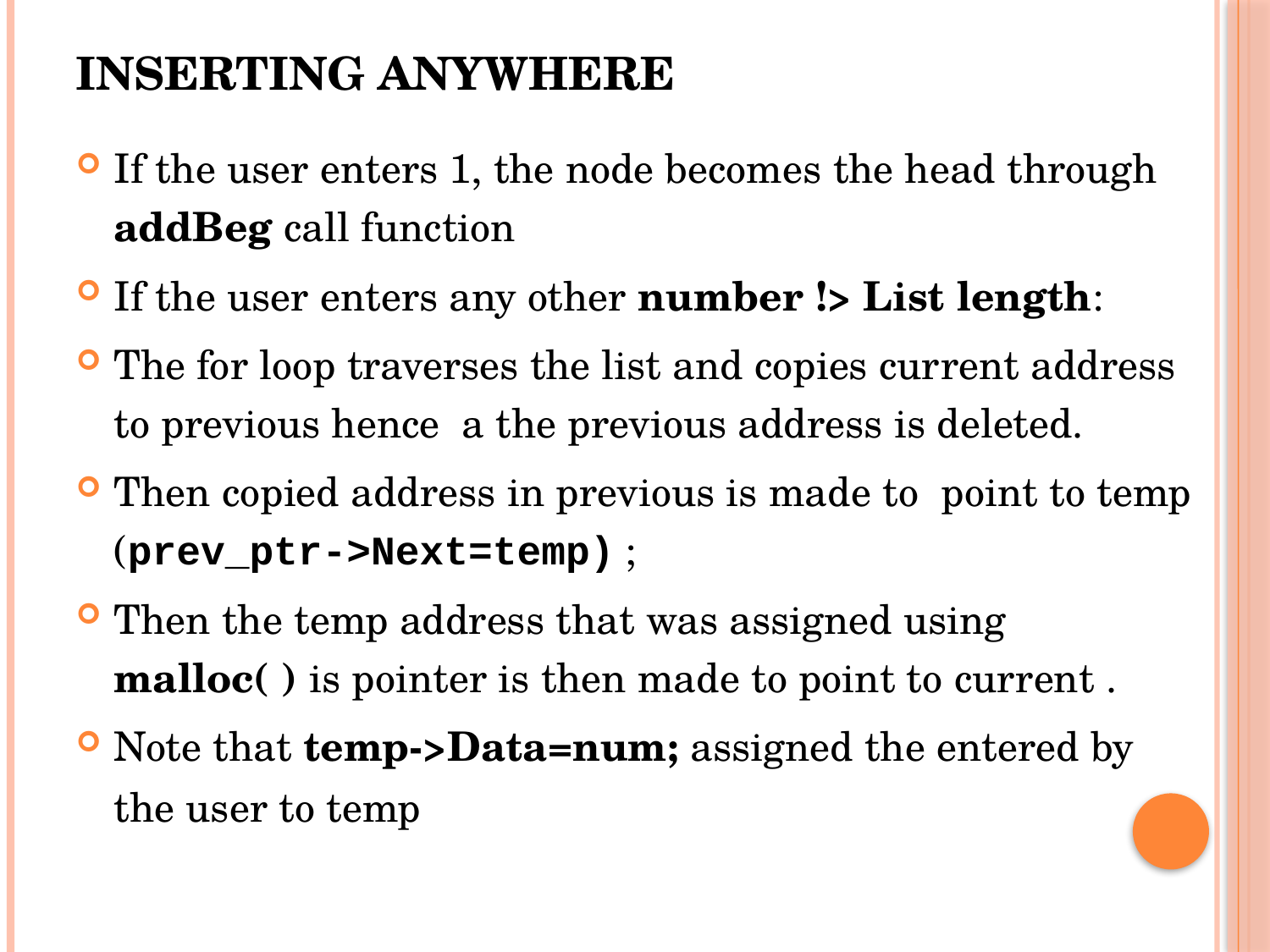

# Inserting Anywhere
If the user enters 1, the node becomes the head through addBeg call function
If the user enters any other number !> List length:
The for loop traverses the list and copies current address to previous hence  a the previous address is deleted.
Then copied address in previous is made to  point to temp (prev_ptr->Next=temp) ;
Then the temp address that was assigned using malloc( ) is pointer is then made to point to current .
Note that temp->Data=num; assigned the entered by the user to temp
29